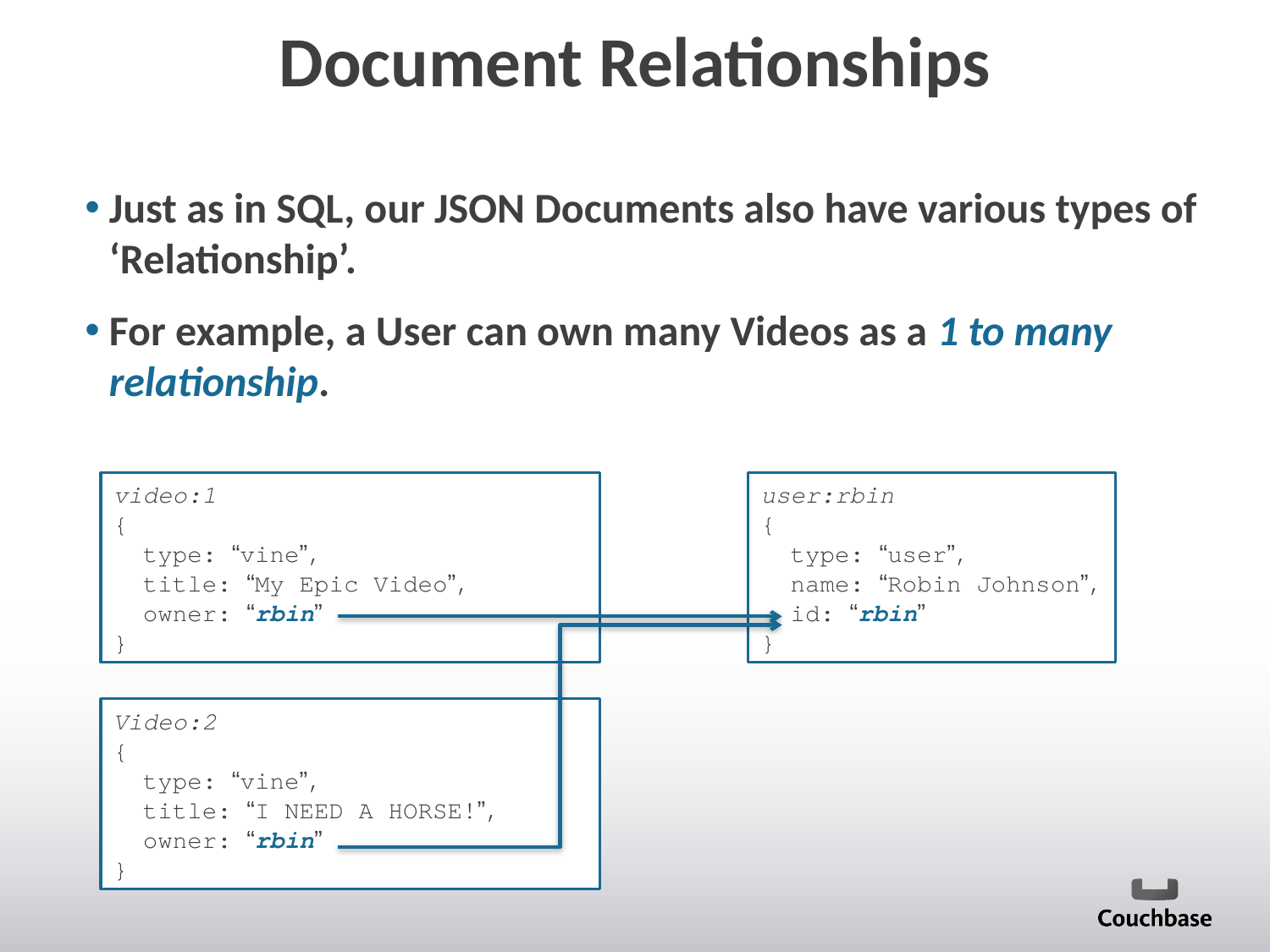

# Document Relationships
Just as in SQL, our JSON Documents also have various types of ‘Relationship’.
For example, a User can own many Videos as a 1 to many relationship.
video:1
{
  type: “vine”,
  title: “My Epic Video”,
  owner: “rbin”
}
user:rbin
{
  type: “user”,
  name: “Robin Johnson”,
  id: “rbin”
}
Video:2
{
  type: “vine”,
  title: “I NEED A HORSE!”,
  owner: “rbin”
}